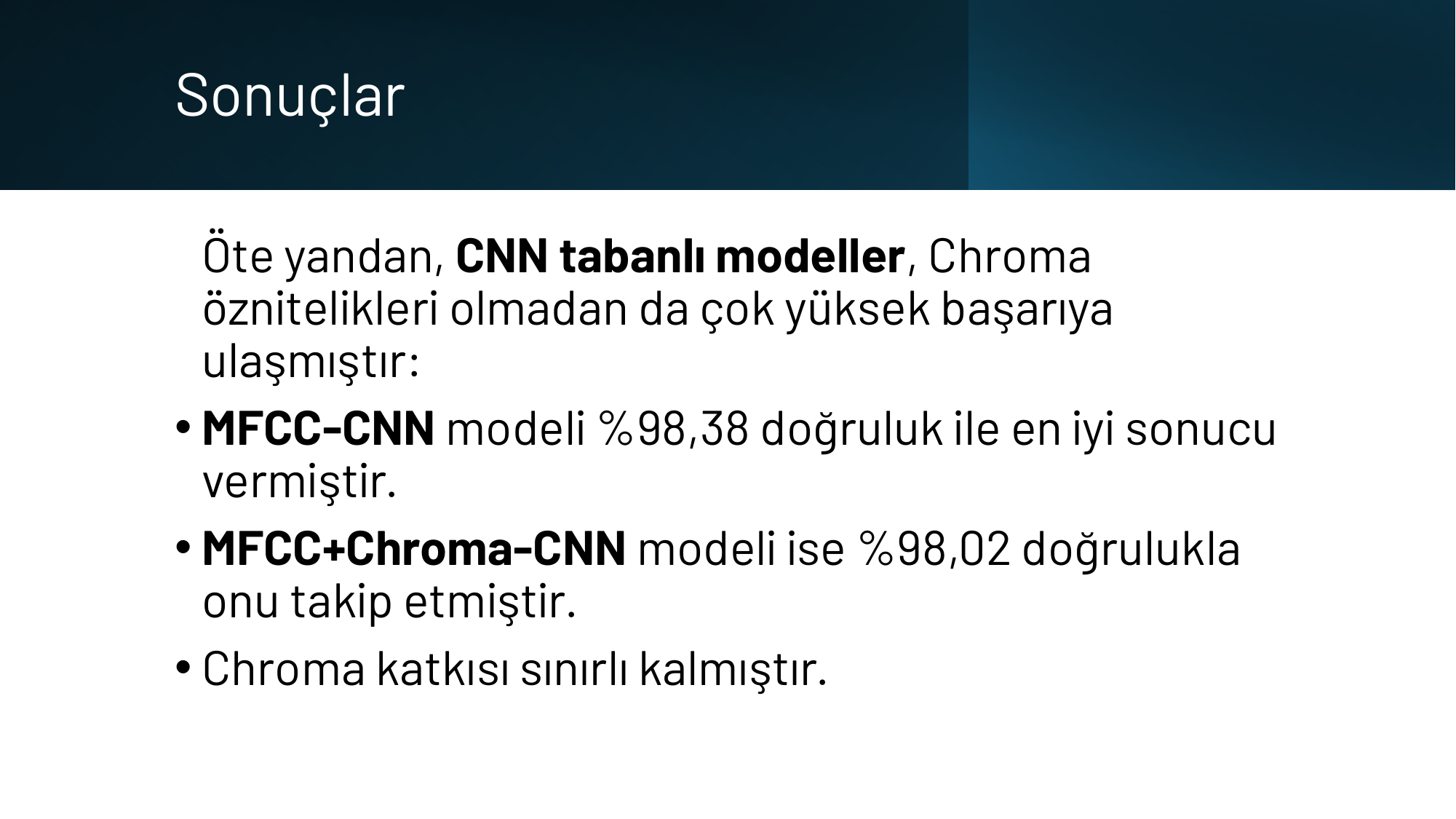

# Sonuçlar
	Öte yandan, CNN tabanlı modeller, Chroma öznitelikleri olmadan da çok yüksek başarıya ulaşmıştır:
MFCC-CNN modeli %98,38 doğruluk ile en iyi sonucu vermiştir.
MFCC+Chroma-CNN modeli ise %98,02 doğrulukla onu takip etmiştir.
Chroma katkısı sınırlı kalmıştır.